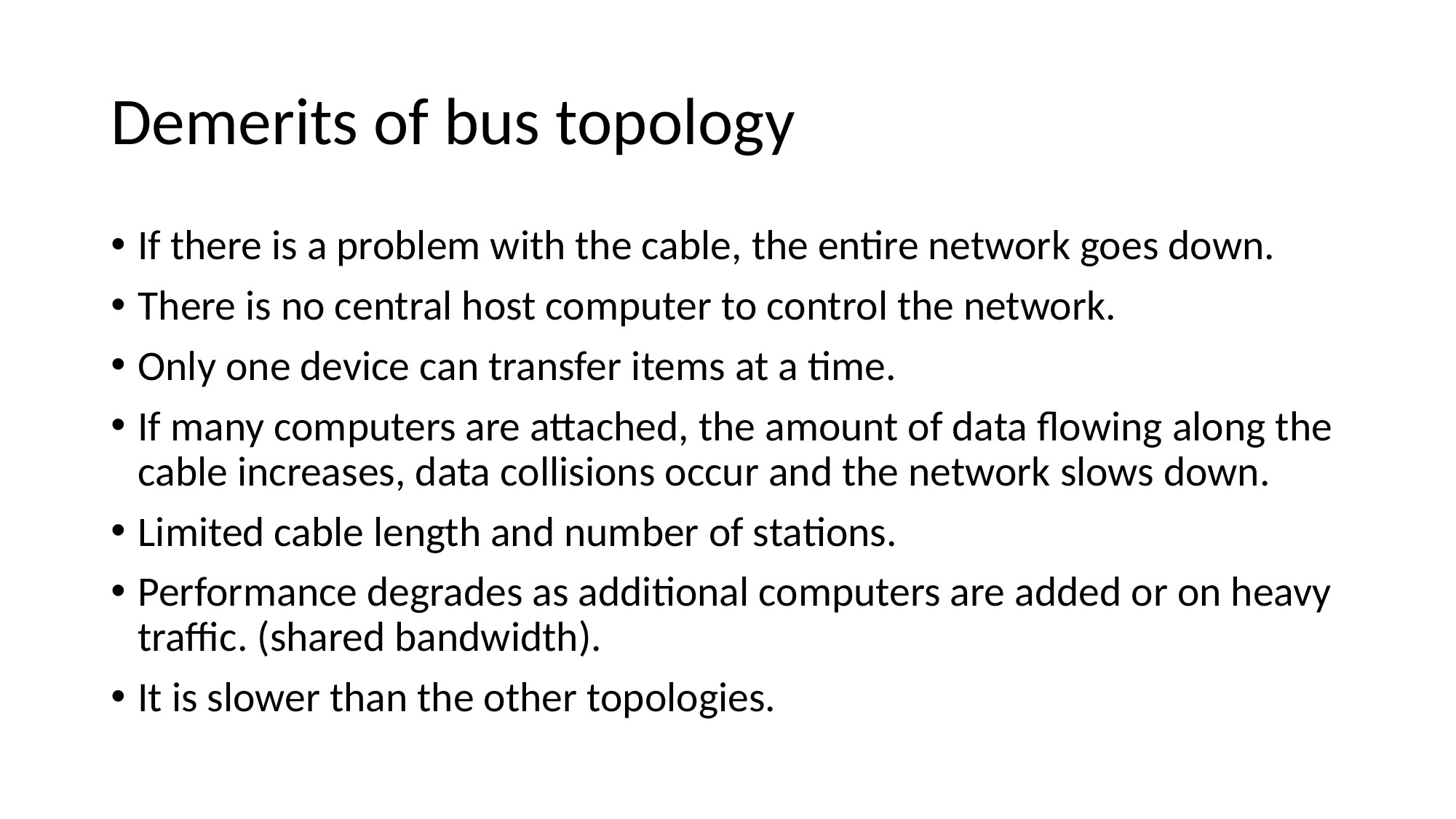

# Demerits of bus topology
If there is a problem with the cable, the entire network goes down.
There is no central host computer to control the network.
Only one device can transfer items at a time.
If many computers are attached, the amount of data flowing along the cable increases, data collisions occur and the network slows down.
Limited cable length and number of stations.
Performance degrades as additional computers are added or on heavy traffic. (shared bandwidth).
It is slower than the other topologies.